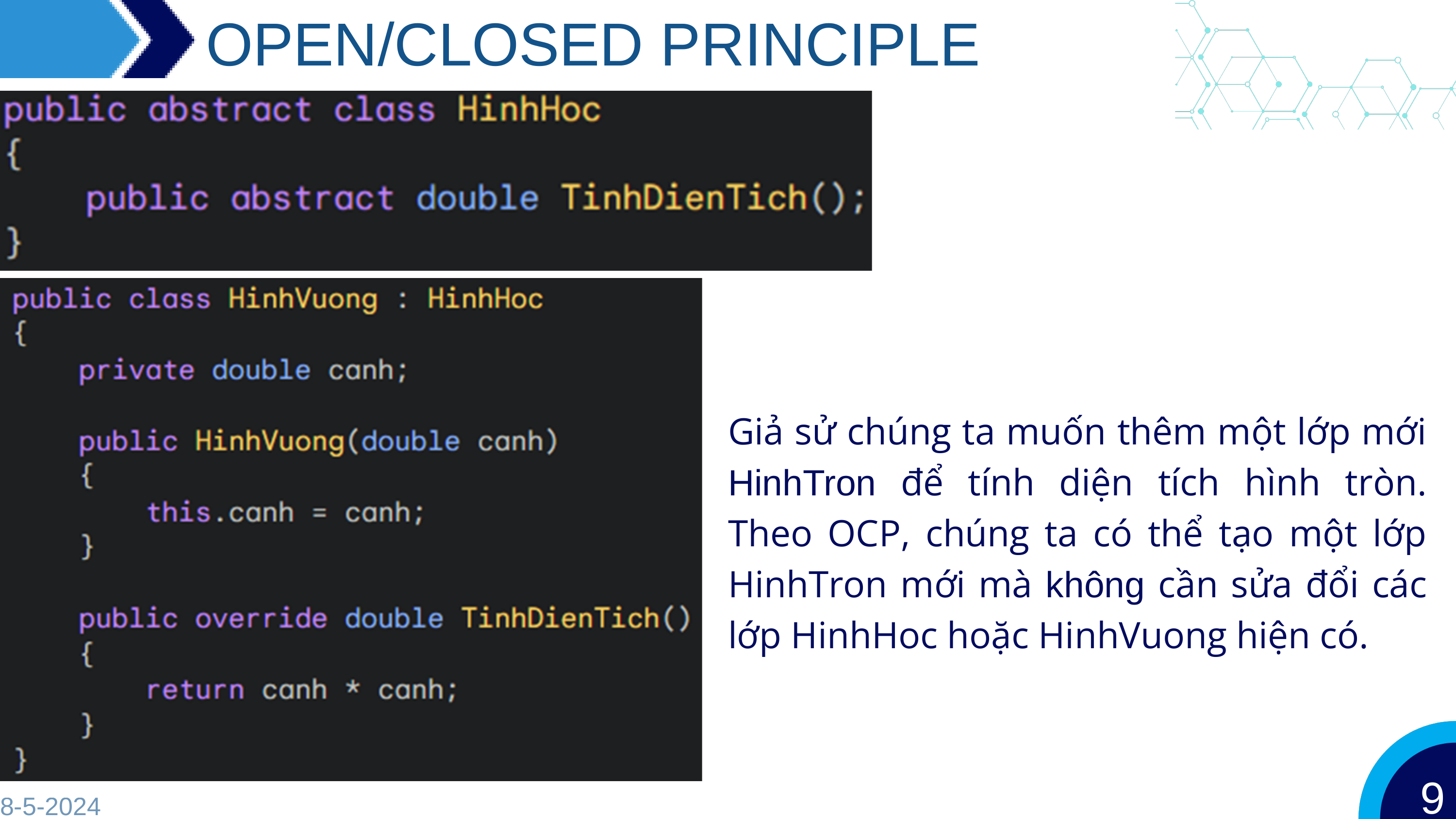

OPEN/CLOSED PRINCIPLE

Giả sử chúng ta muốn thêm một lớp mới HinhTron để tính diện tích hình tròn. Theo OCP, chúng ta có thể tạo một lớp HinhTron mới mà không cần sửa đổi các lớp HinhHoc hoặc HinhVuong hiện có.

9
8-5-2024